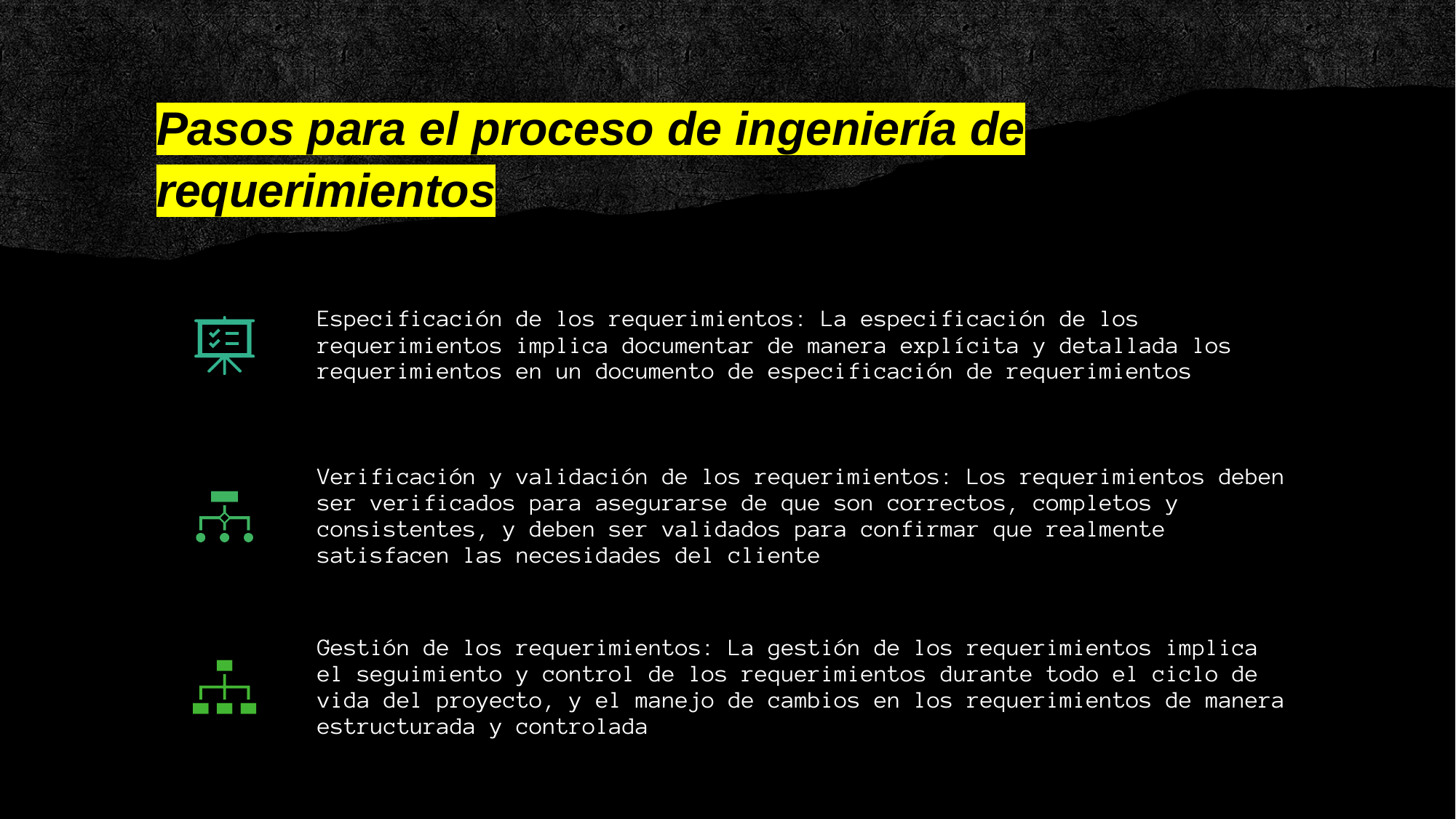

# Pasos para el proceso de ingeniería de requerimientos
Especificación de los requerimientos: La especificación de los requerimientos implica documentar de manera explícita y detallada los requerimientos en un documento de especificación de requerimientos
Verificación y validación de los requerimientos: Los requerimientos deben ser verificados para asegurarse de que son correctos, completos y consistentes, y deben ser validados para confirmar que realmente satisfacen las necesidades del cliente
Gestión de los requerimientos: La gestión de los requerimientos implica el seguimiento y control de los requerimientos durante todo el ciclo de vida del proyecto, y el manejo de cambios en los requerimientos de manera estructurada y controlada